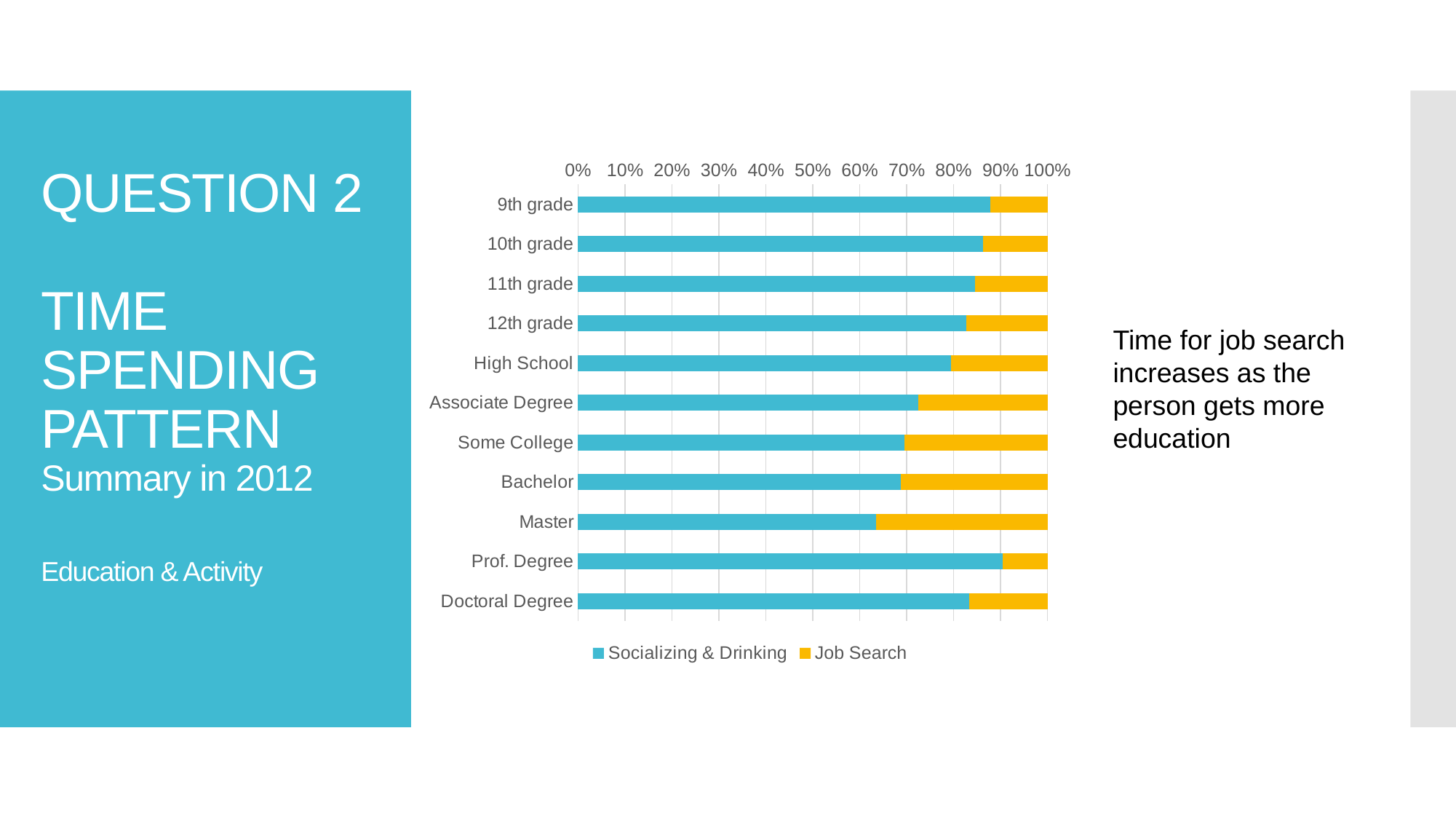

# QUESTION 2 TIME SPENDING PATTERN Summary in 2012 Education & Activity

### Chart

| Category | Socializing & Drinking | Job Search |
|---|---|---|
| 9th grade | 5.446226017 | 0.7593295200000001 |
| 10th grade | 5.651838235 | 0.89379084 |
| 11th grade | 5.555551017 | 1.0136165400000001 |
| 12th grade | 5.470267578 | 1.1426131800000001 |
| High School | 5.445473594 | 1.40216586 |
| Associate Degree | 4.480202608 | 1.69490244 |
| Some College | 4.861184997 | 2.13663708 |
| Bachelor | 4.13589393 | 1.87482276 |
| Master | 3.992411126 | 2.30215224 |
| Prof. Degree | 3.834621677 | 0.40552146 |
| Doctoral Degree | 3.73991342 | 0.75 |
Time for job search increases as the person gets more education